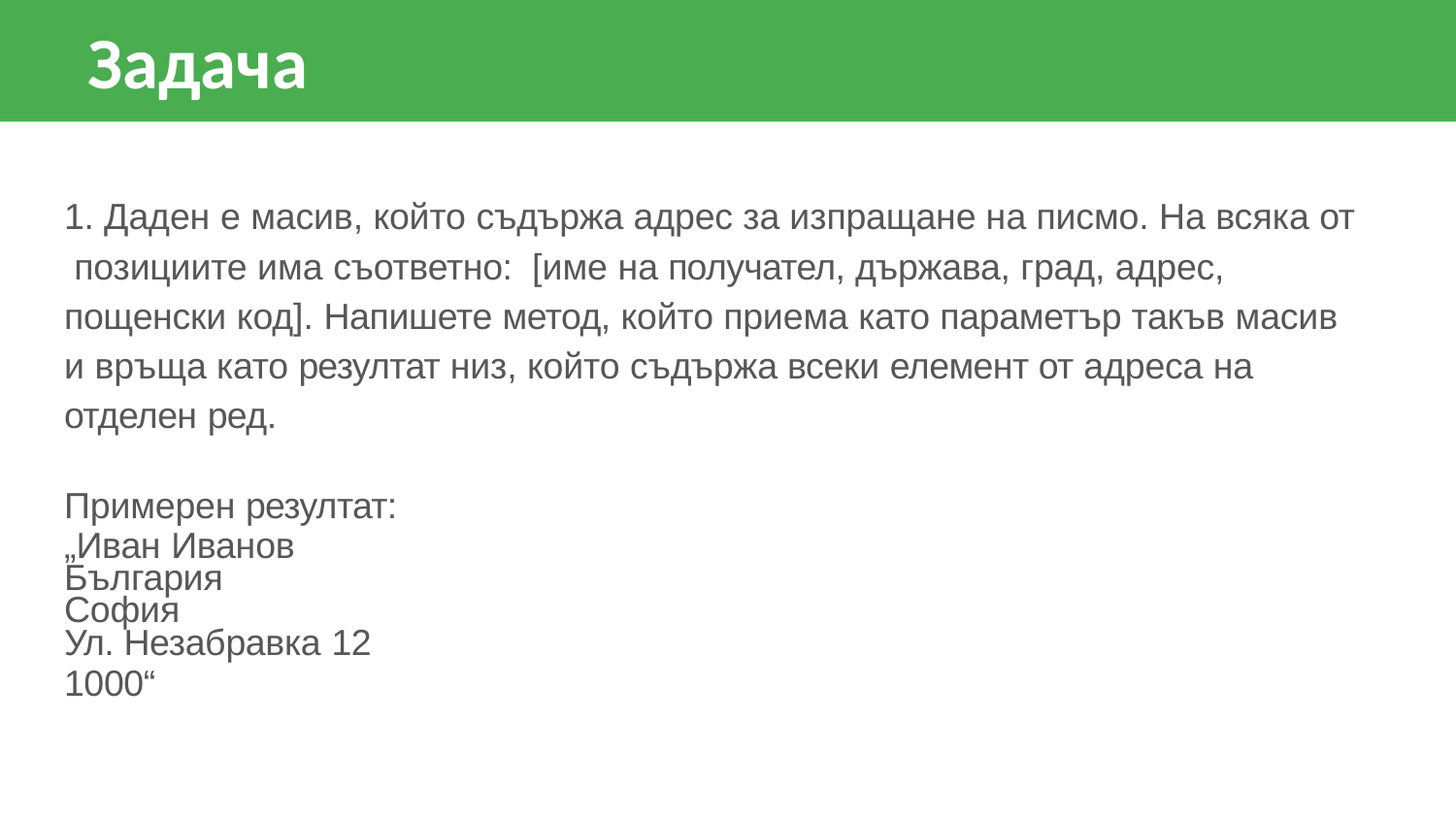

# Задача
1. Даден е масив, който съдържа адрес за изпращане на писмо. На всяка от  позициите има съответно:	[име на получател, държава, град, адрес,  пощенски код]. Напишете метод, който приема като параметър такъв масив  и връща като резултат низ, който съдържа всеки елемент от адреса на  отделен ред.

Примерен резултат:
„Иван Иванов
България
София
Ул. Незабравка 12
1000“